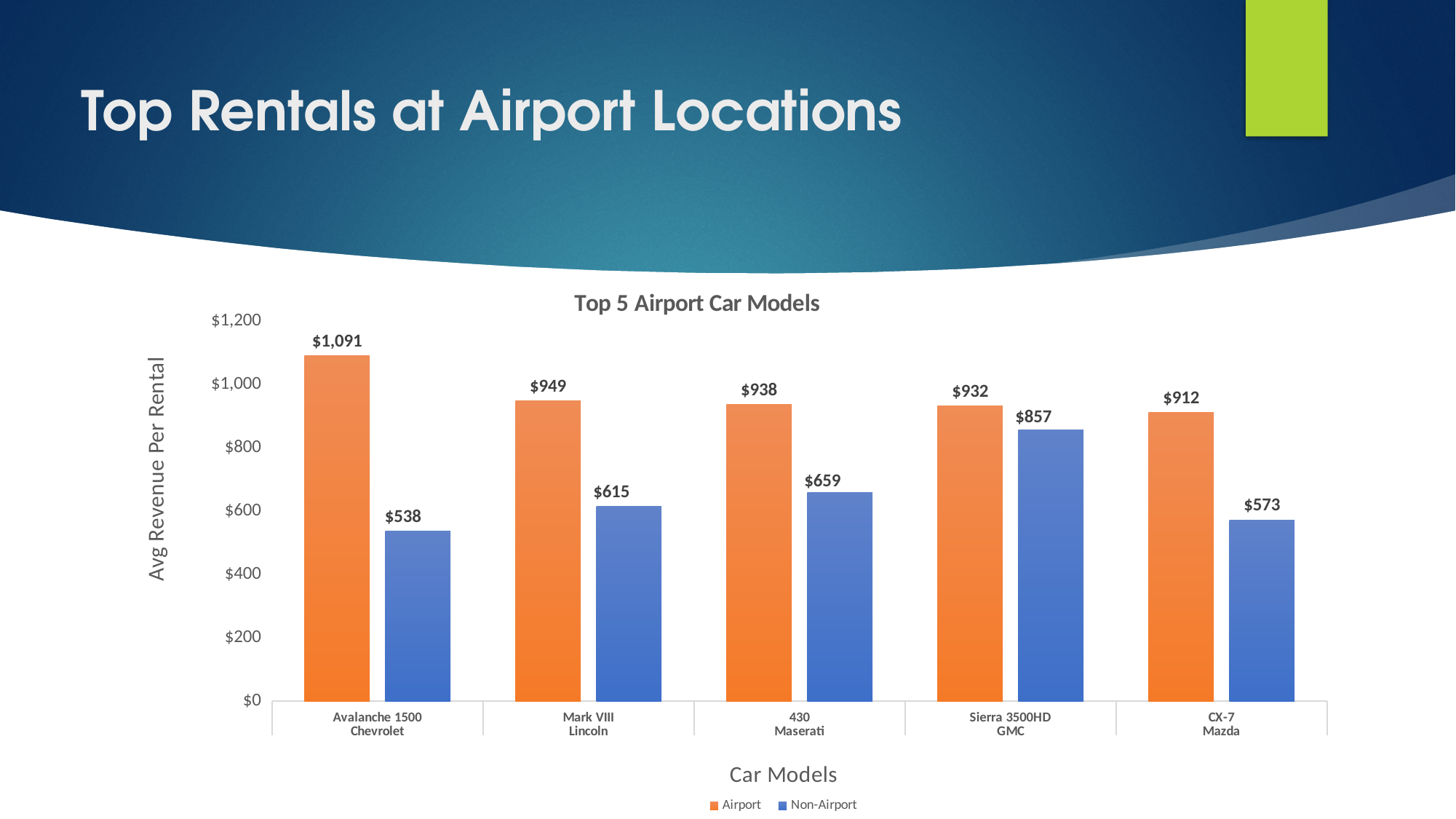

# Top Rentals at Airport Locations

### Chart: Top 5 Airport Car Models

| Category | Airport | Non-Airport |
|---|---|---|
| Avalanche 1500 | 1091.4 | 537.5882352941177 |
| Mark VIII | 948.8 | 615.0 |
| 430 | 937.8 | 659.25 |
| Sierra 3500HD | 932.1111111111111 | 857.0833333333334 |
| CX-7 | 912.2 | 572.8947368421053 |